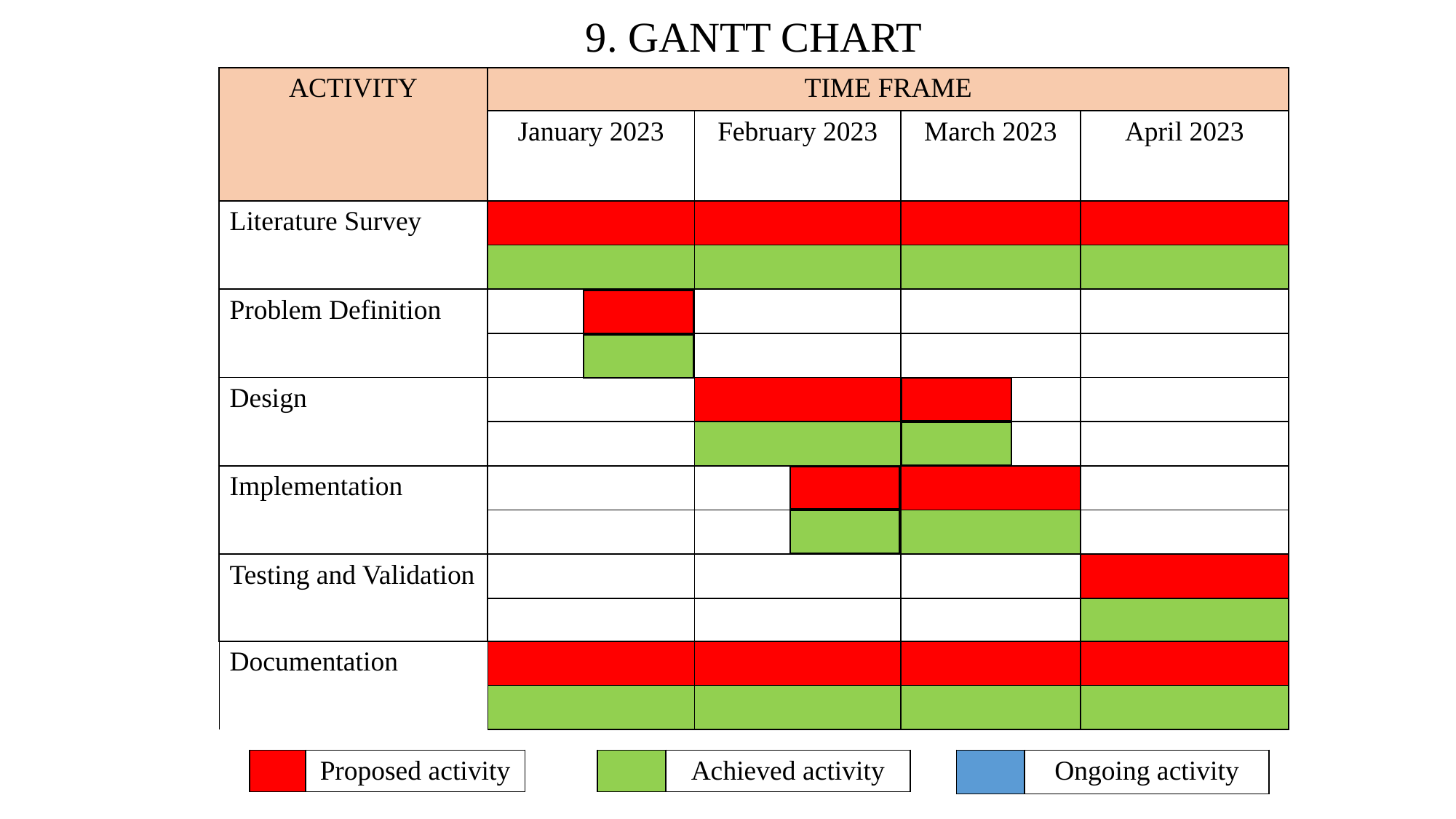

9. GANTT CHART
| ACTIVITY | TIME FRAME |  |  |  |
| --- | --- | --- | --- | --- |
|  | January 2023 | February 2023 | March 2023 | April 2023 |
| Literature Survey |  |  |  |  |
|  |  |  |  |  |
| Problem Definition |  |  |  |  |
|  |  |  |  |  |
| Design |  |  |  |  |
|  |  |  |  |  |
| Implementation |  |  |  |  |
|  |  |  |  |  |
| Testing and Validation |  |  |  |  |
|  |  |  |  |  |
| Documentation |  |  |  |  |
|  |  |  |  |  |

|  | Proposed activity |
| --- | --- |
|  | Achieved activity |
| --- | --- |
|  | Ongoing activity |
| --- | --- |